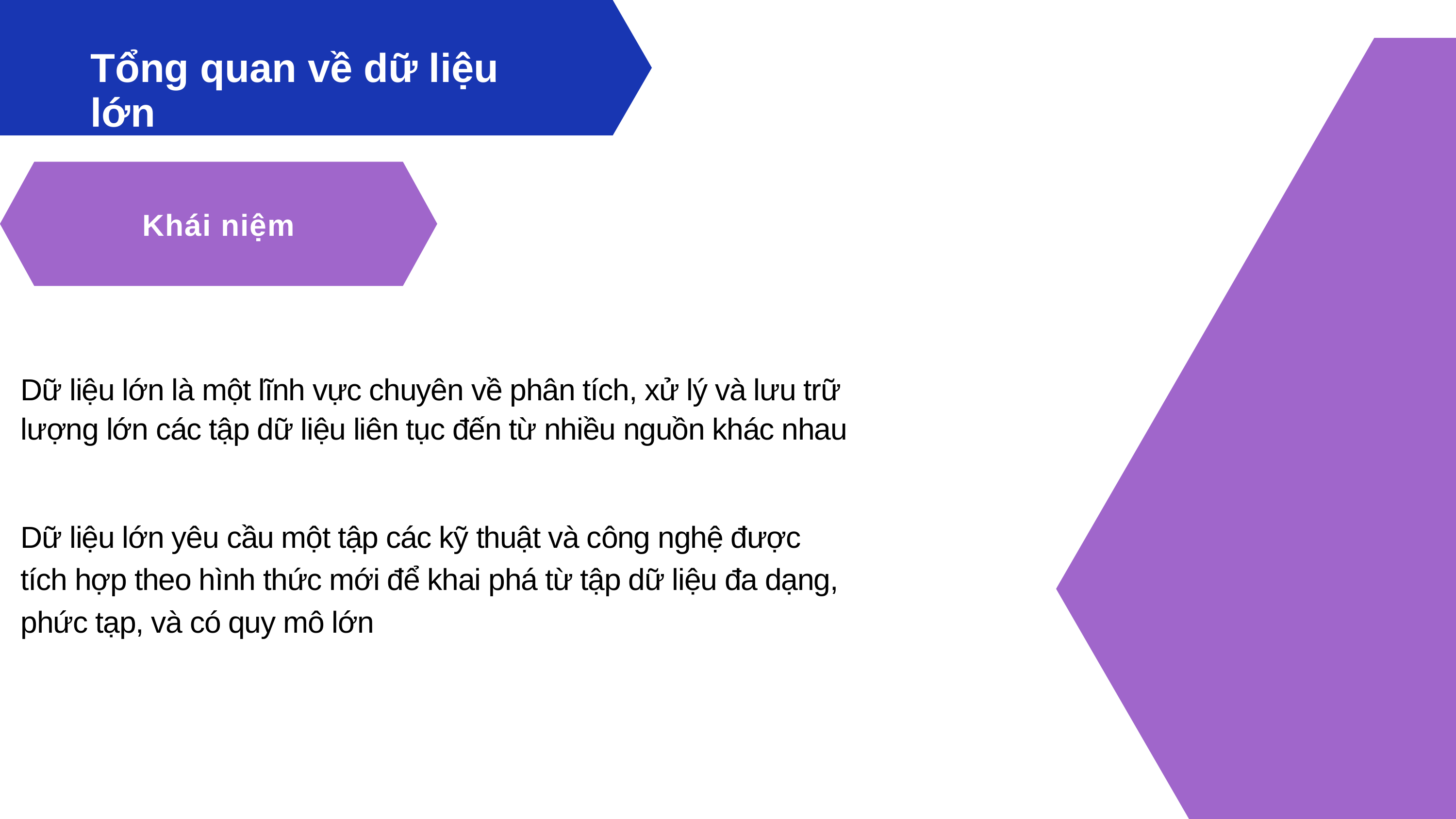

Tổng quan về dữ liệu lớn

Khái niệm
Dữ liệu lớn là một lĩnh vực chuyên về phân tích, xử lý và lưu trữ lượng lớn các tập dữ liệu liên tục đến từ nhiều nguồn khác nhau

Dữ liệu lớn yêu cầu một tập các kỹ thuật và công nghệ được tích hợp theo hình thức mới để khai phá từ tập dữ liệu đa dạng, phức tạp, và có quy mô lớn